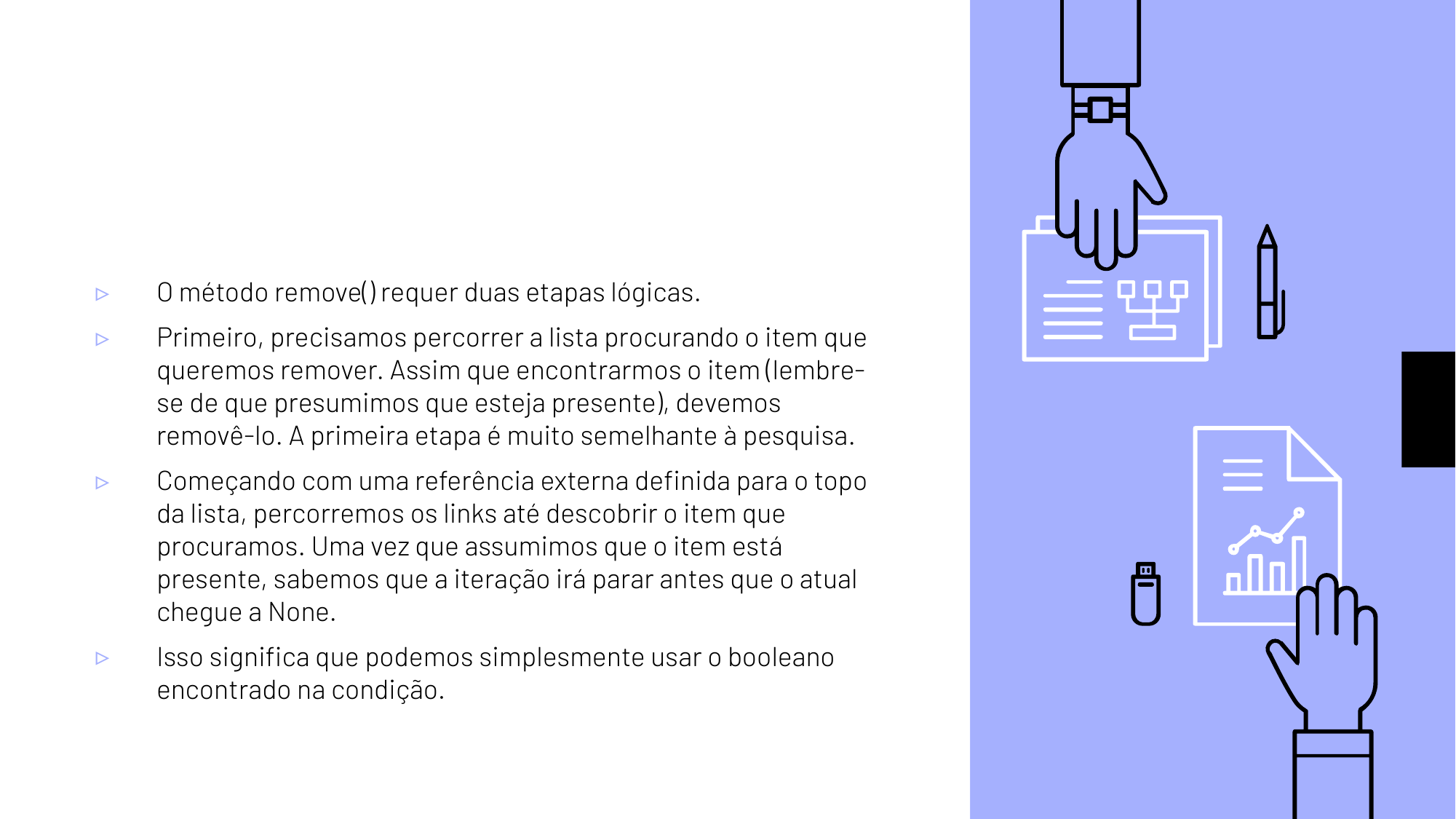

#
O método remove() requer duas etapas lógicas.
Primeiro, precisamos percorrer a lista procurando o item que queremos remover. Assim que encontrarmos o item (lembre-se de que presumimos que esteja presente), devemos removê-lo. A primeira etapa é muito semelhante à pesquisa.
Começando com uma referência externa definida para o topo da lista, percorremos os links até descobrir o item que procuramos. Uma vez que assumimos que o item está presente, sabemos que a iteração irá parar antes que o atual chegue a None.
Isso significa que podemos simplesmente usar o booleano encontrado na condição.